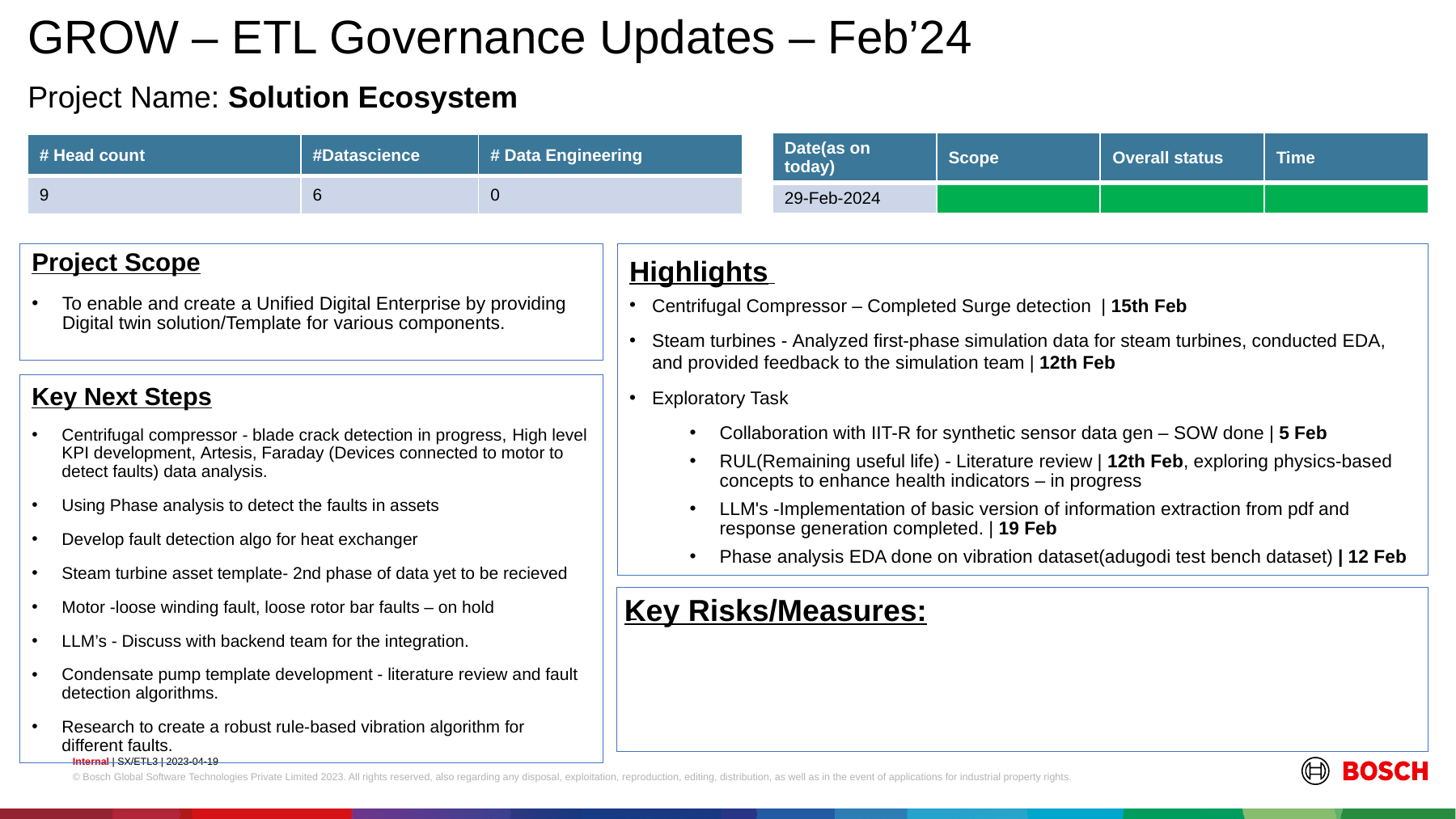

GROW – ETL Governance Updates – Feb’24
Project Name: Solution Ecosystem
| Date(as on today) | Scope | Overall status | Time |
| --- | --- | --- | --- |
| 29-Feb-2024 |  |  |  |
| # Head count | #Datascience | # Data Engineering |
| --- | --- | --- |
| 9 | 6 | 0 |
Highlights
Centrifugal Compressor – Completed Surge detection  | 15th Feb
Steam turbines - Analyzed first-phase simulation data for steam turbines, conducted EDA, and provided feedback to the simulation team | 12th Feb
Exploratory Task
Collaboration with IIT-R for synthetic sensor data gen – SOW done | 5 Feb
RUL(Remaining useful life) - Literature review | 12th Feb, exploring physics-based concepts to enhance health indicators – in progress
LLM's -Implementation of basic version of information extraction from pdf and response generation completed. | 19 Feb
Phase analysis EDA done on vibration dataset(adugodi test bench dataset) | 12 Feb

Project Scope
To enable and create a Unified Digital Enterprise by providing Digital twin solution/Template for various components.
Key Next Steps
Centrifugal compressor - blade crack detection in progress, High level KPI development, Artesis, Faraday (Devices connected to motor to detect faults) data analysis.
Using Phase analysis to detect the faults in assets
Develop fault detection algo for heat exchanger
Steam turbine asset template- 2nd phase of data yet to be recieved
Motor -loose winding fault, loose rotor bar faults – on hold
LLM’s - Discuss with backend team for the integration.
Condensate pump template development - literature review and fault detection algorithms.
Research to create a robust rule-based vibration algorithm for different faults.

Key Risks/Measures: